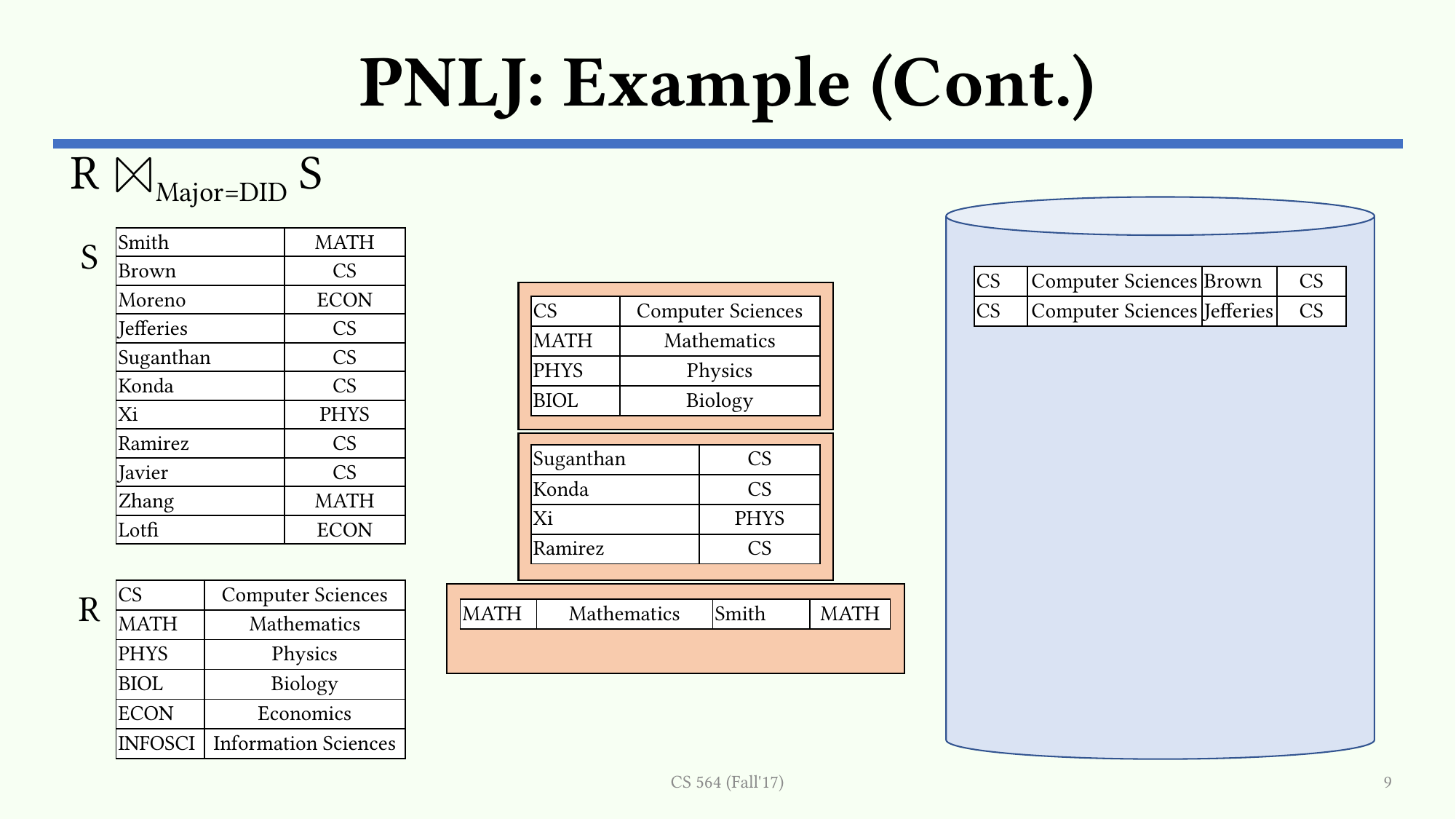

# PNLJ: Example (Cont.)
R ⨝Major=DID S

S
| Smith | MATH |
| --- | --- |
| Brown | CS |
| Moreno | ECON |
| Jefferies | CS |
| Suganthan | CS |
| Konda | CS |
| Xi | PHYS |
| Ramirez | CS |
| Javier | CS |
| Zhang | MATH |
| Lotfi | ECON |
| CS | Computer Sciences | Brown | CS |
| --- | --- | --- | --- |
| CS | Computer Sciences | Jefferies | CS |

| CS | Computer Sciences |
| --- | --- |
| MATH | Mathematics |
| PHYS | Physics |
| BIOL | Biology |

| Suganthan | CS |
| --- | --- |
| Konda | CS |
| Xi | PHYS |
| Ramirez | CS |
R
| CS | Computer Sciences |
| --- | --- |
| MATH | Mathematics |
| PHYS | Physics |
| BIOL | Biology |
| ECON | Economics |
| INFOSCI | Information Sciences |

| MATH | Mathematics | Smith | MATH |
| --- | --- | --- | --- |
CS 564 (Fall'17)
9